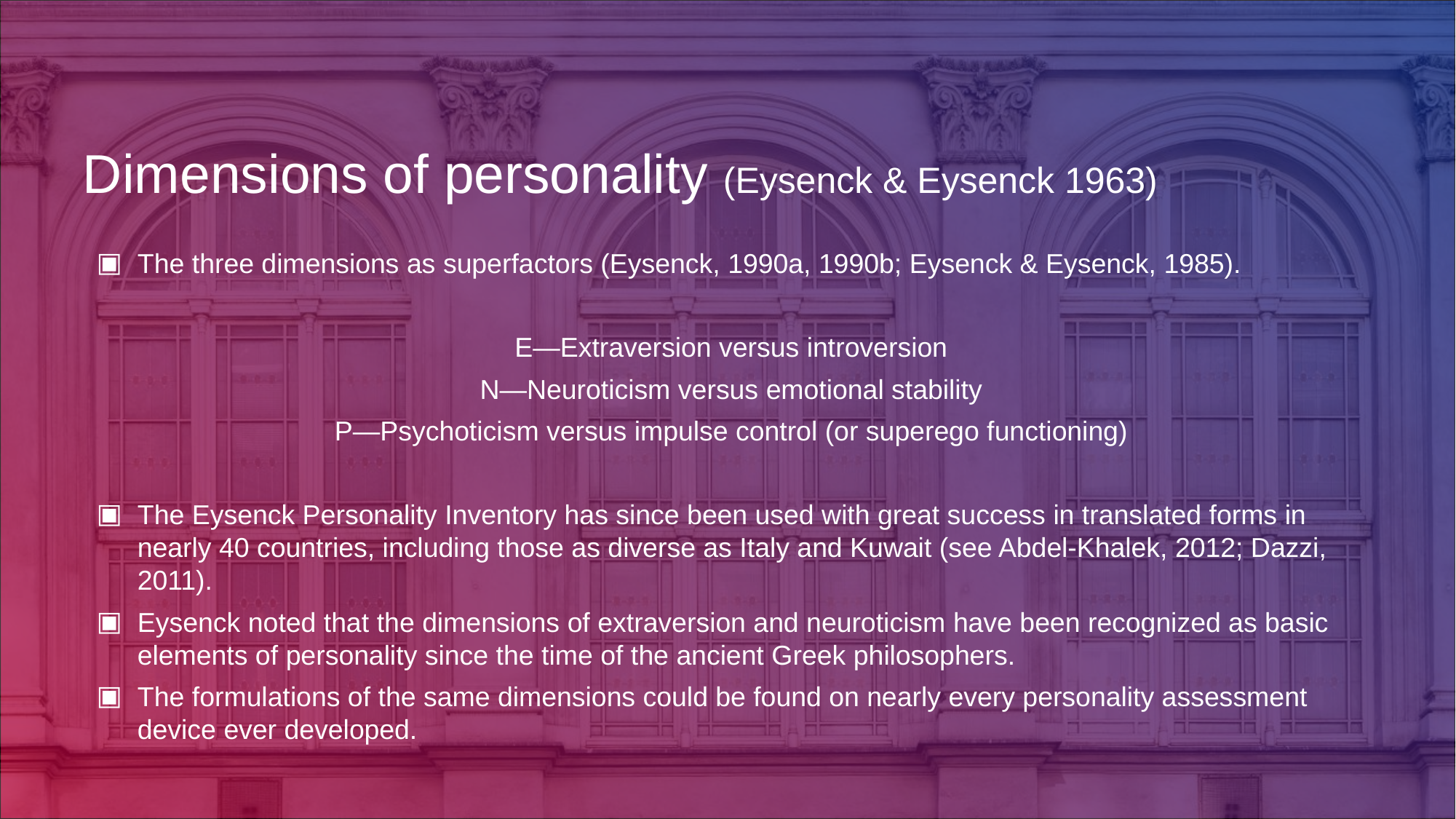

# Dimensions of personality (Eysenck & Eysenck 1963)
The three dimensions as superfactors (Eysenck, 1990a, 1990b; Eysenck & Eysenck, 1985).

E—Extraversion versus introversion
N—Neuroticism versus emotional stability
P—Psychoticism versus impulse control (or superego functioning)

The Eysenck Personality Inventory has since been used with great success in translated forms in nearly 40 countries, including those as diverse as Italy and Kuwait (see Abdel-Khalek, 2012; Dazzi, 2011).
Eysenck noted that the dimensions of extraversion and neuroticism have been recognized as basic elements of personality since the time of the ancient Greek philosophers.
The formulations of the same dimensions could be found on nearly every personality assessment device ever developed.